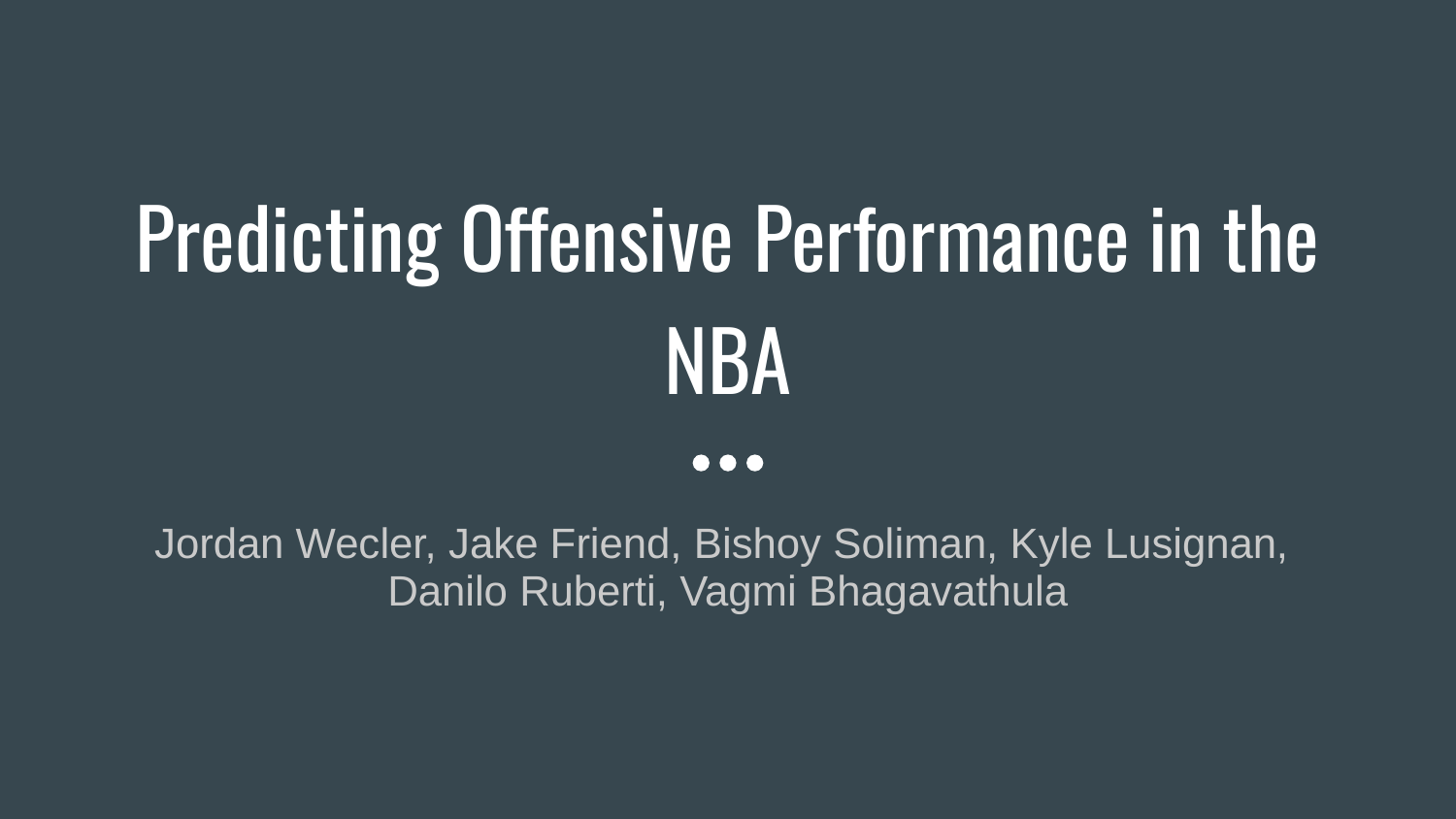

# Predicting Offensive Performance in the NBA
Jordan Wecler, Jake Friend, Bishoy Soliman, Kyle Lusignan,
Danilo Ruberti, Vagmi Bhagavathula